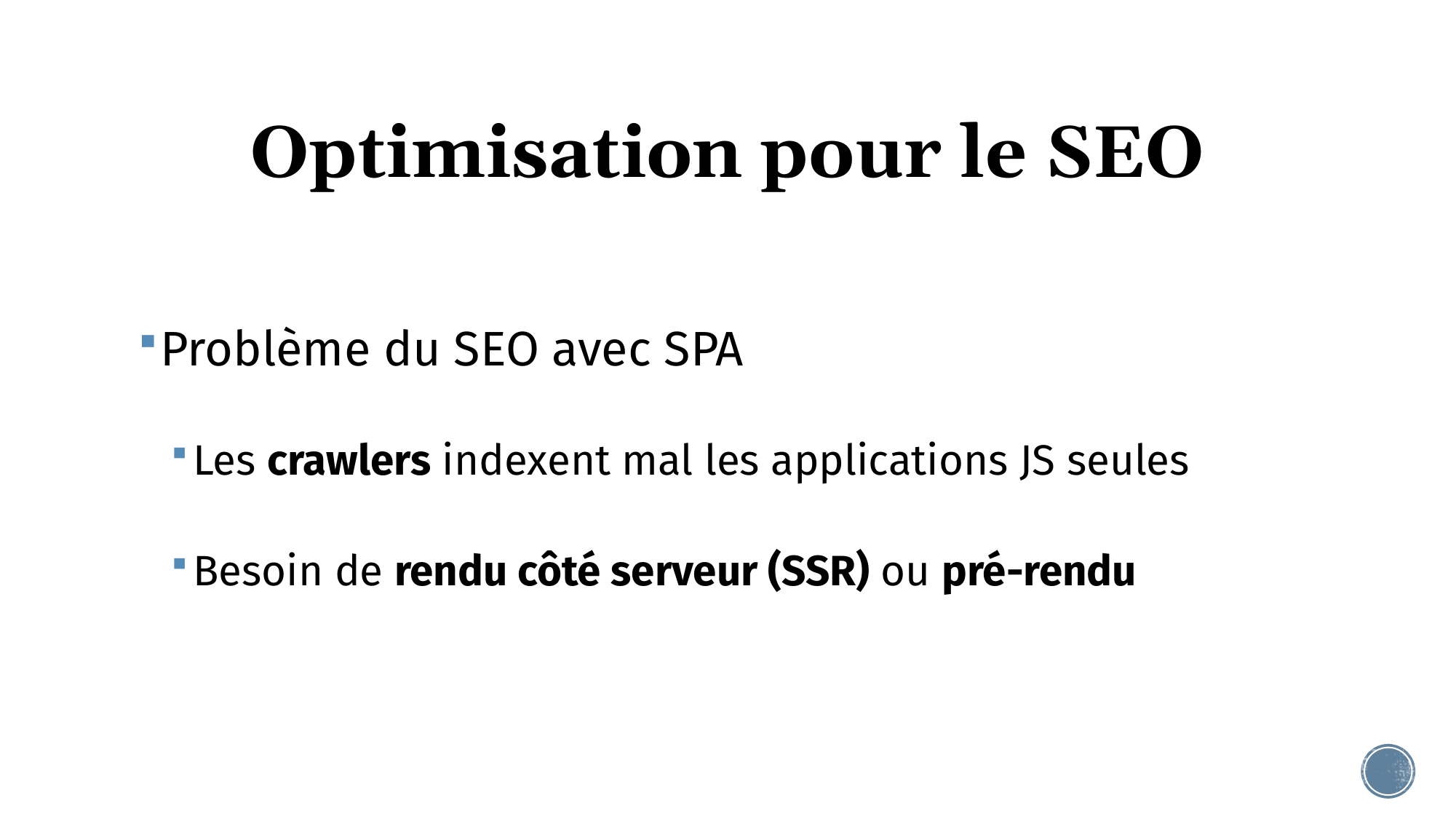

# Optimisation pour le SEO
Problème du SEO avec SPA
Les crawlers indexent mal les applications JS seules
Besoin de rendu côté serveur (SSR) ou pré-rendu